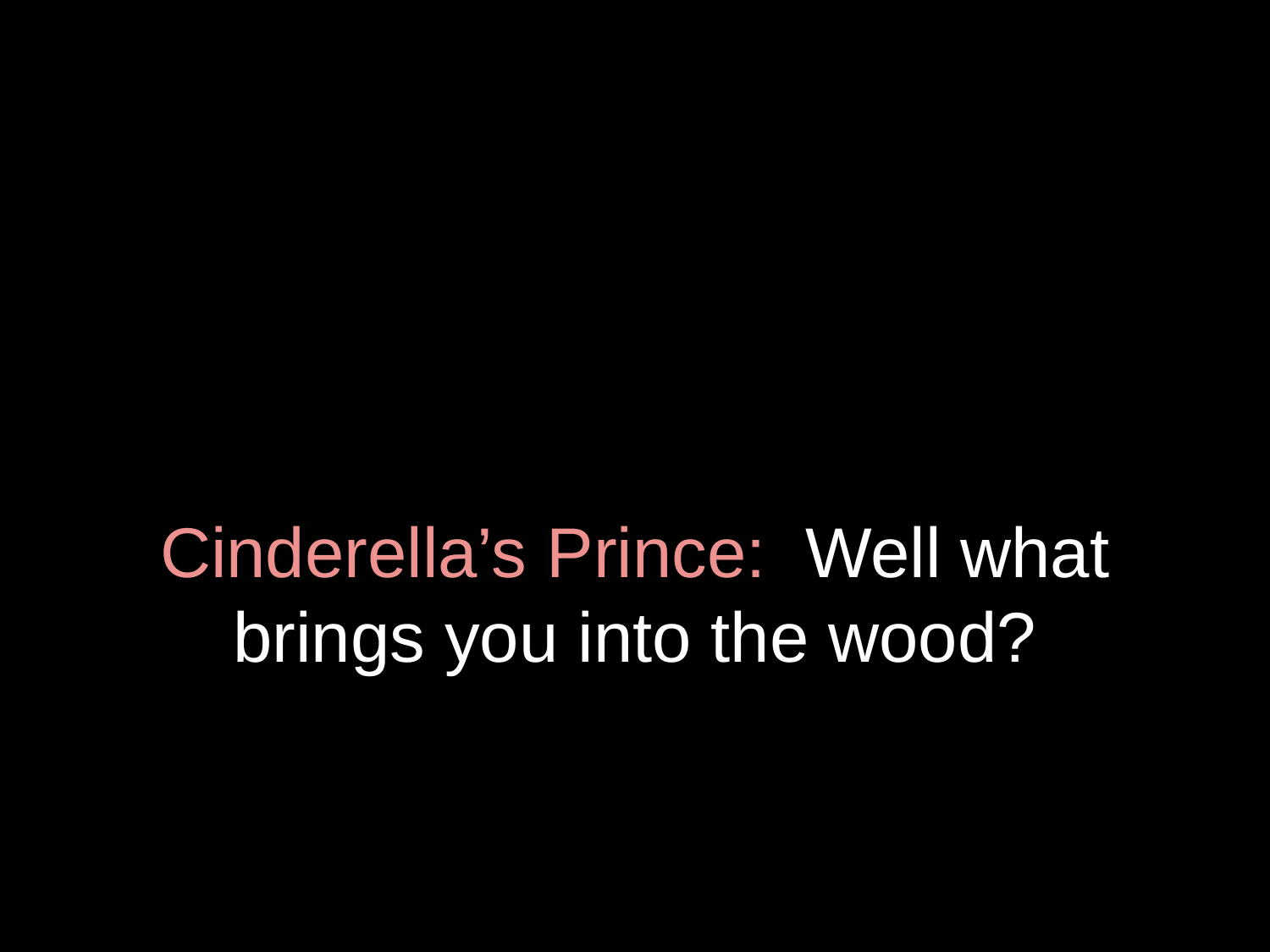

# Cinderella’s Prince:  Well what brings you into the wood?